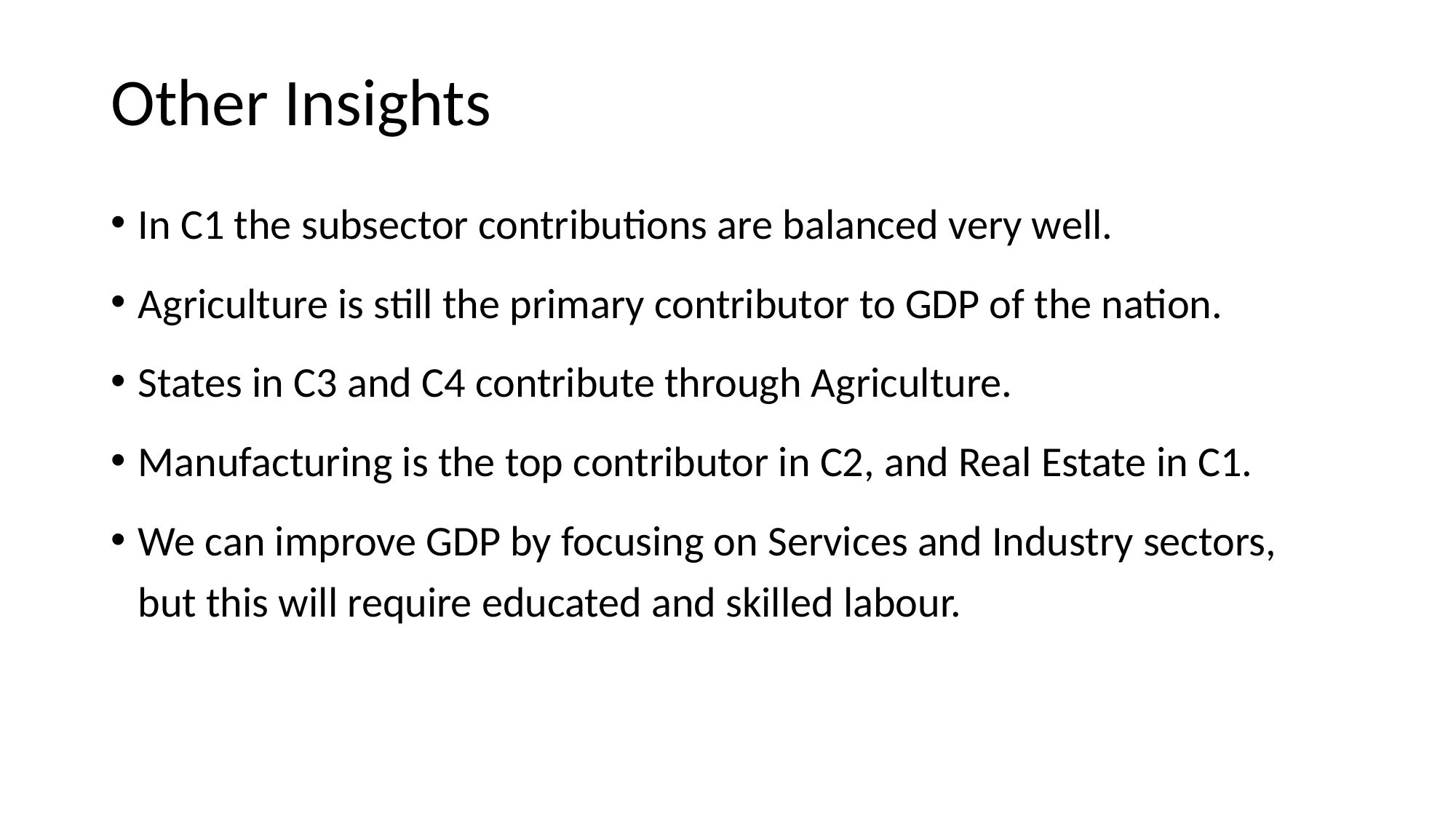

# Other Insights
In C1 the subsector contributions are balanced very well.
Agriculture is still the primary contributor to GDP of the nation.
States in C3 and C4 contribute through Agriculture.
Manufacturing is the top contributor in C2, and Real Estate in C1.
We can improve GDP by focusing on Services and Industry sectors, but this will require educated and skilled labour.